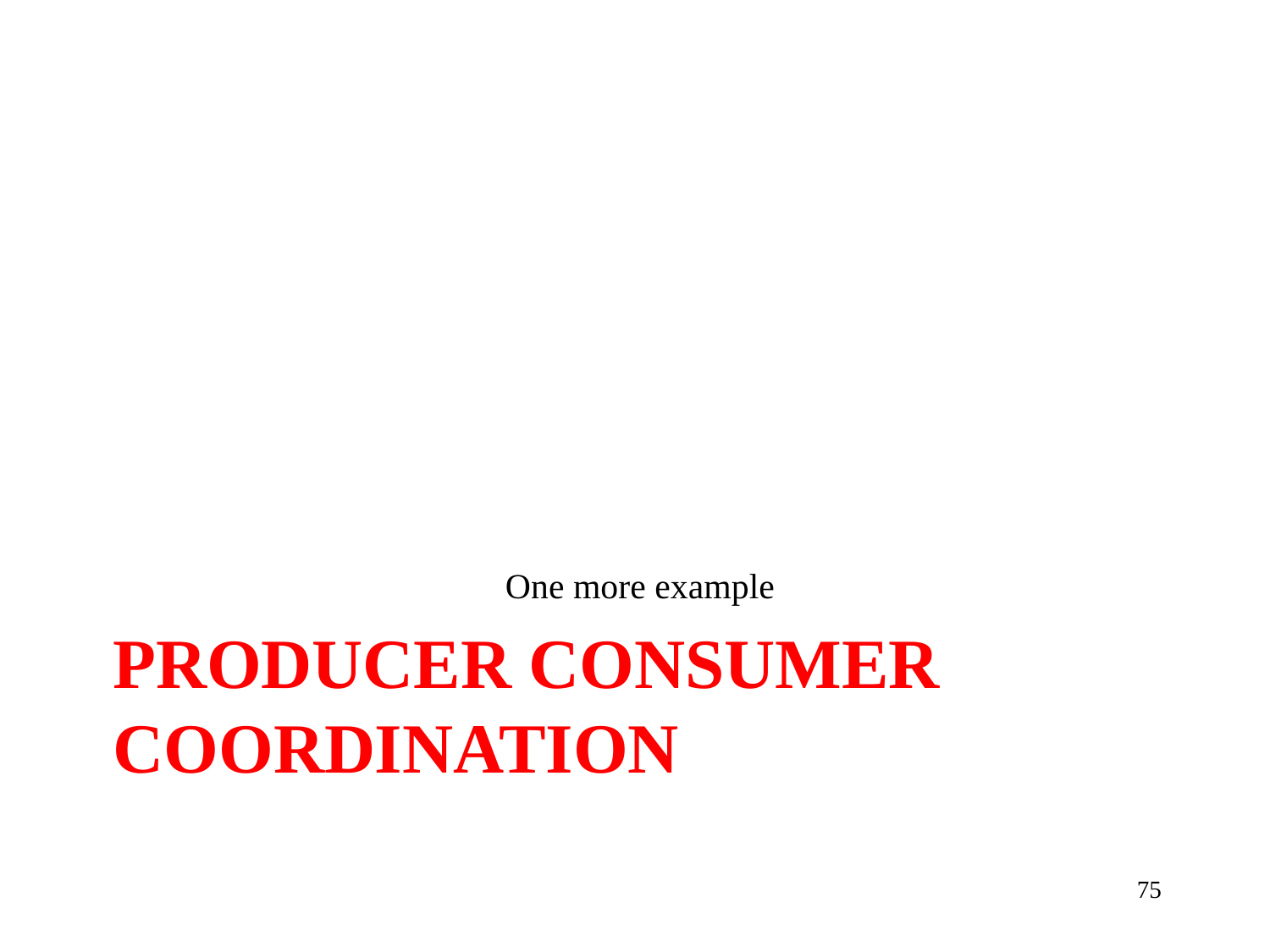

One more example
# Producer Consumer Coordination
75